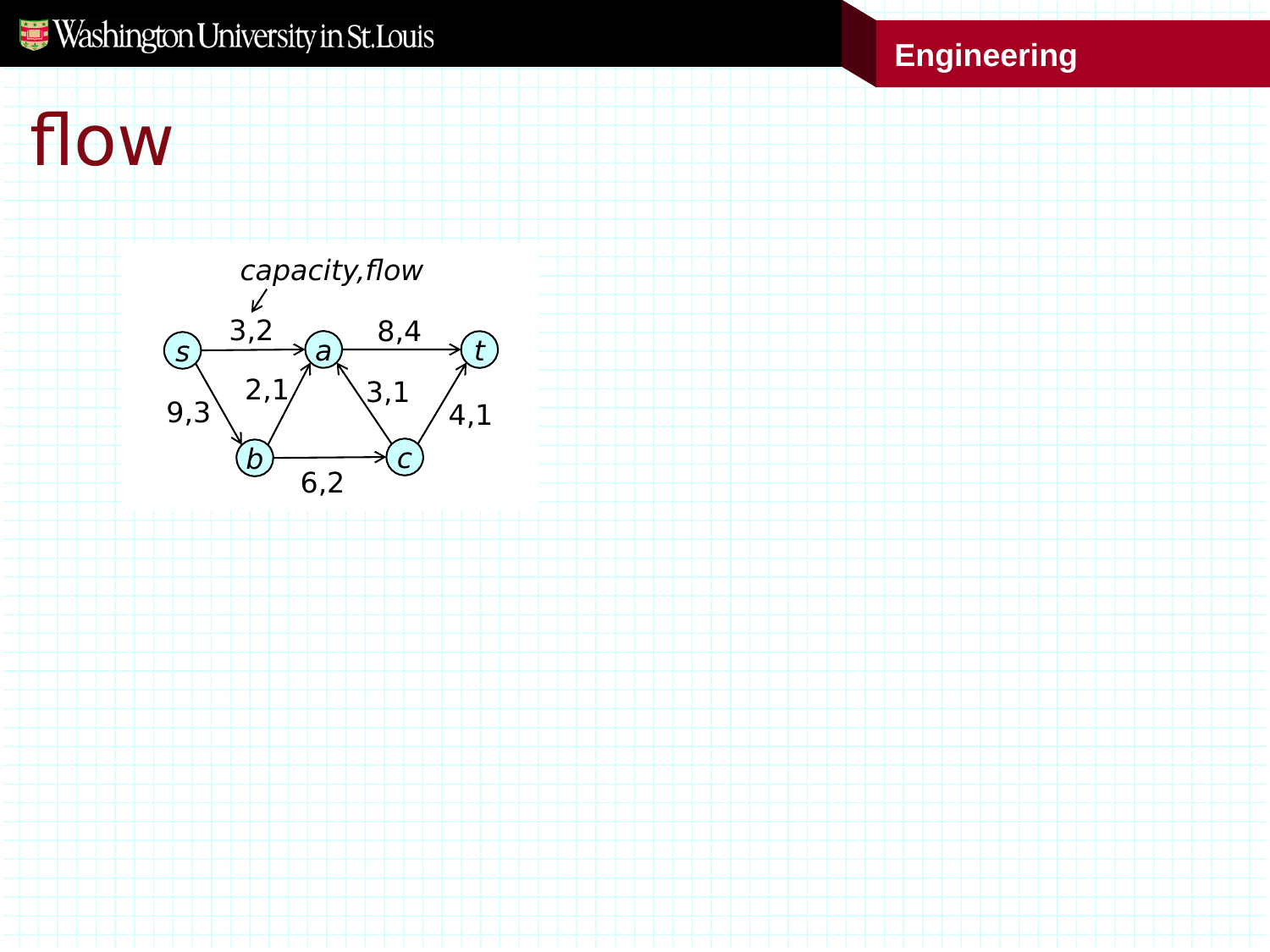

# flow

capacity,flow
3,2
8,4
a
t
s
2,1
3,1
9,3
4,1
c
b
6,2